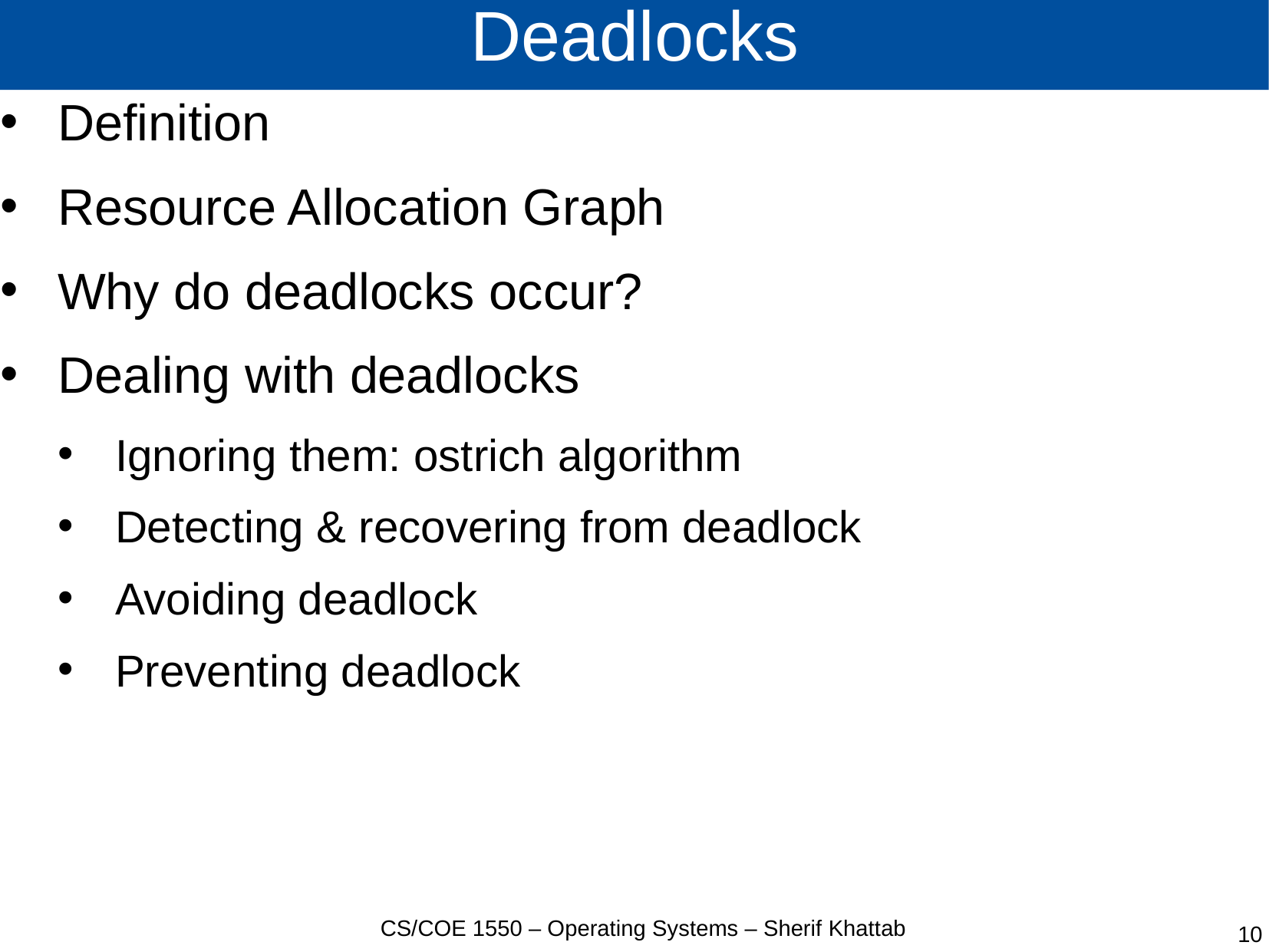

# Deadlocks
Definition
Resource Allocation Graph
Why do deadlocks occur?
Dealing with deadlocks
Ignoring them: ostrich algorithm
Detecting & recovering from deadlock
Avoiding deadlock
Preventing deadlock
CS/COE 1550 – Operating Systems – Sherif Khattab
10